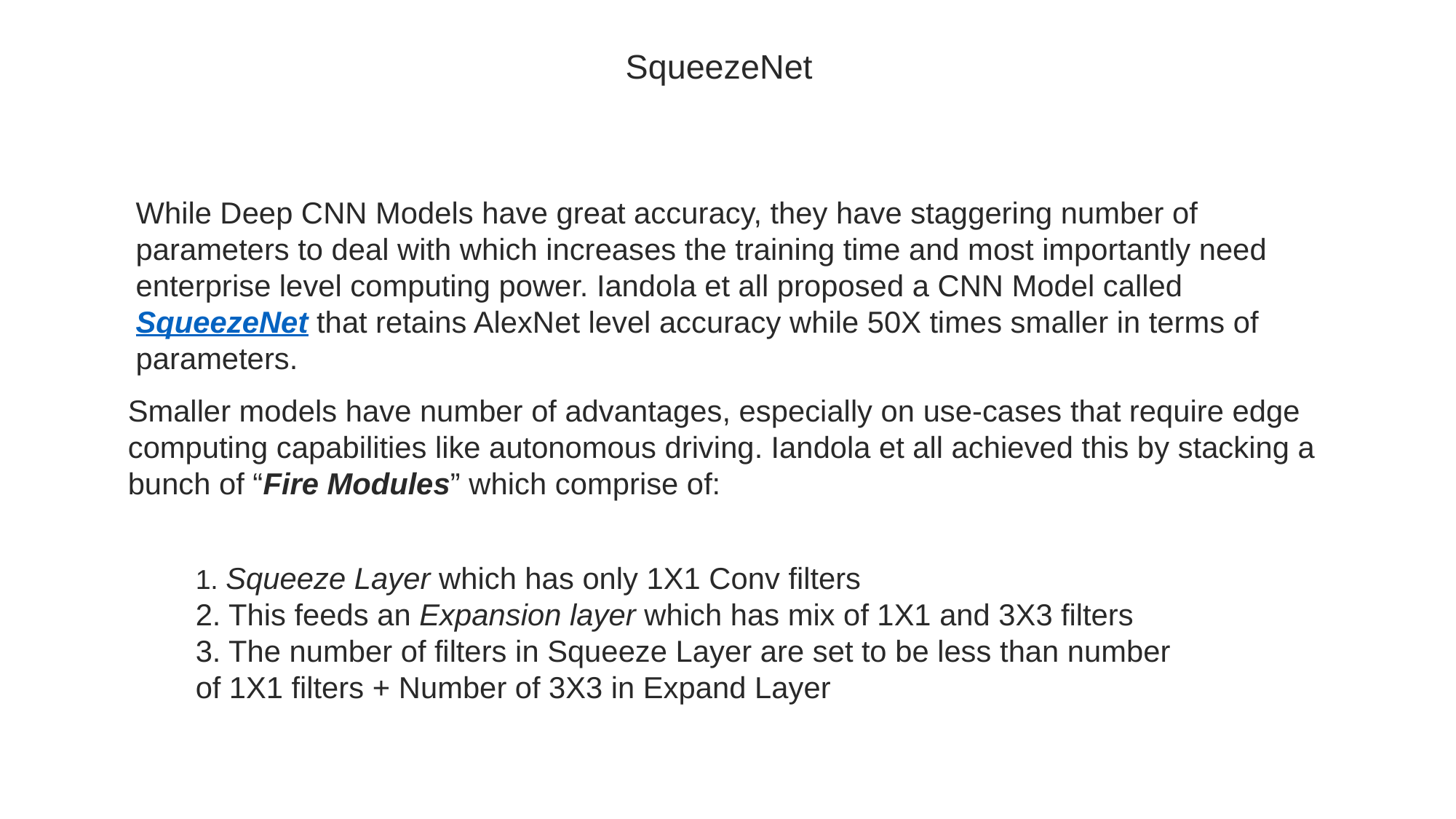

# SqueezeNet
While Deep CNN Models have great accuracy, they have staggering number of parameters to deal with which increases the training time and most importantly need enterprise level computing power. Iandola et all proposed a CNN Model called SqueezeNet that retains AlexNet level accuracy while 50X times smaller in terms of parameters.
Smaller models have number of advantages, especially on use-cases that require edge computing capabilities like autonomous driving. Iandola et all achieved this by stacking a bunch of “Fire Modules” which comprise of:
1. Squeeze Layer which has only 1X1 Conv filters
2. This feeds an Expansion layer which has mix of 1X1 and 3X3 filters
3. The number of filters in Squeeze Layer are set to be less than number of 1X1 filters + Number of 3X3 in Expand Layer